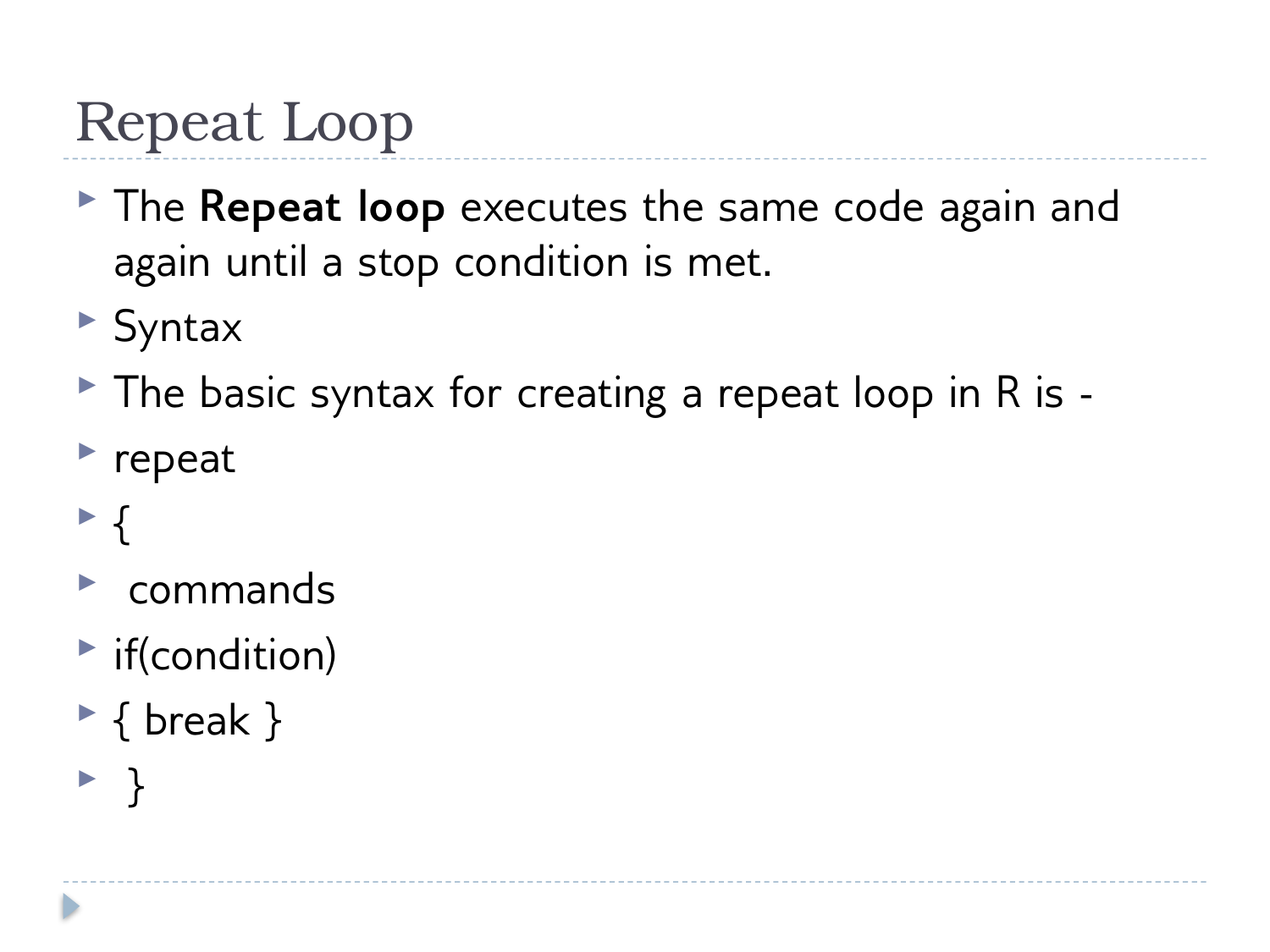

# Repeat Loop
The Repeat loop executes the same code again and again until a stop condition is met.
Syntax
The basic syntax for creating a repeat loop in R is −
repeat
{
 commands
if(condition)
{ break }
 }